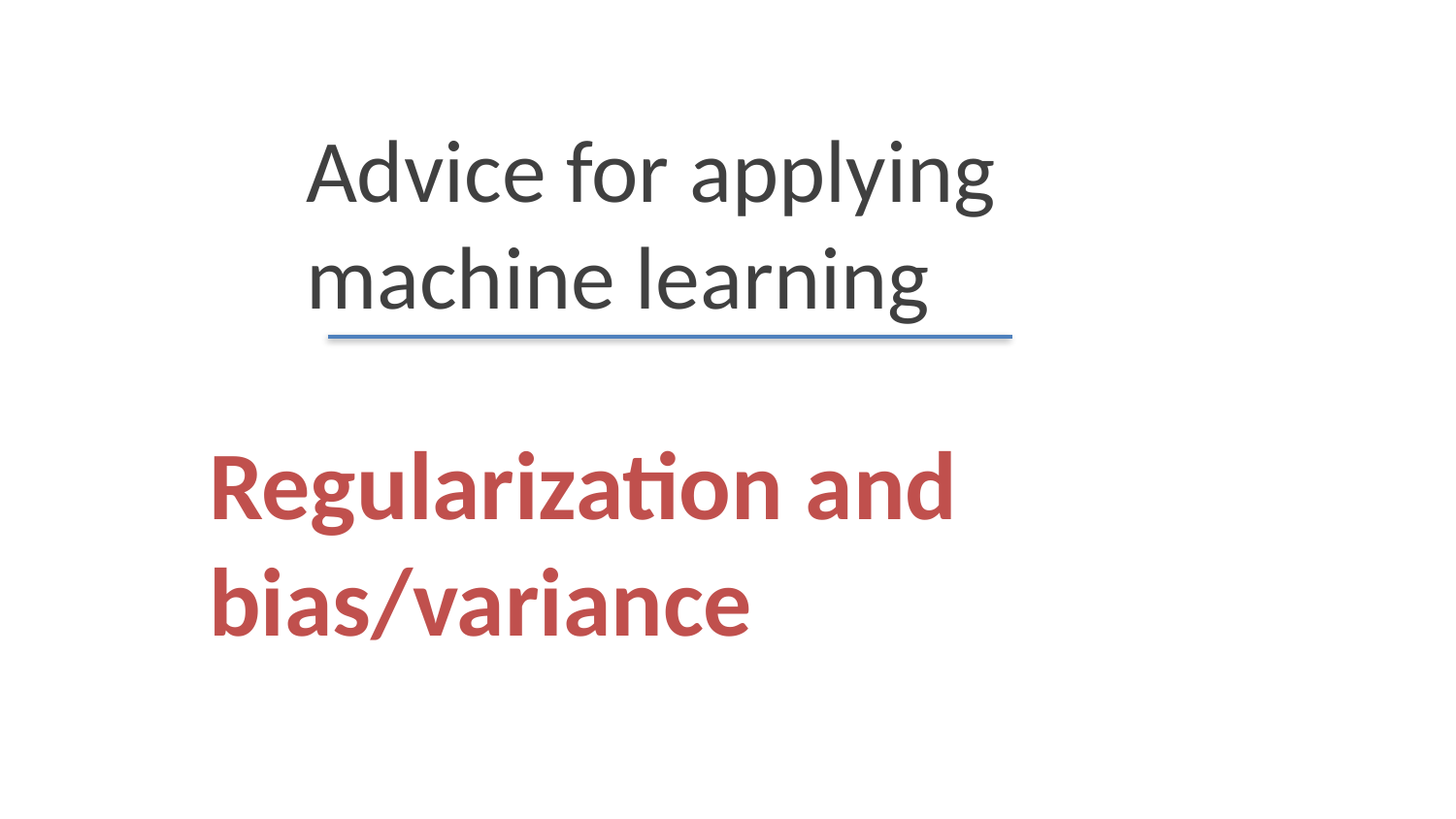

Advice for applying machine learning

# Regularization and bias/variance